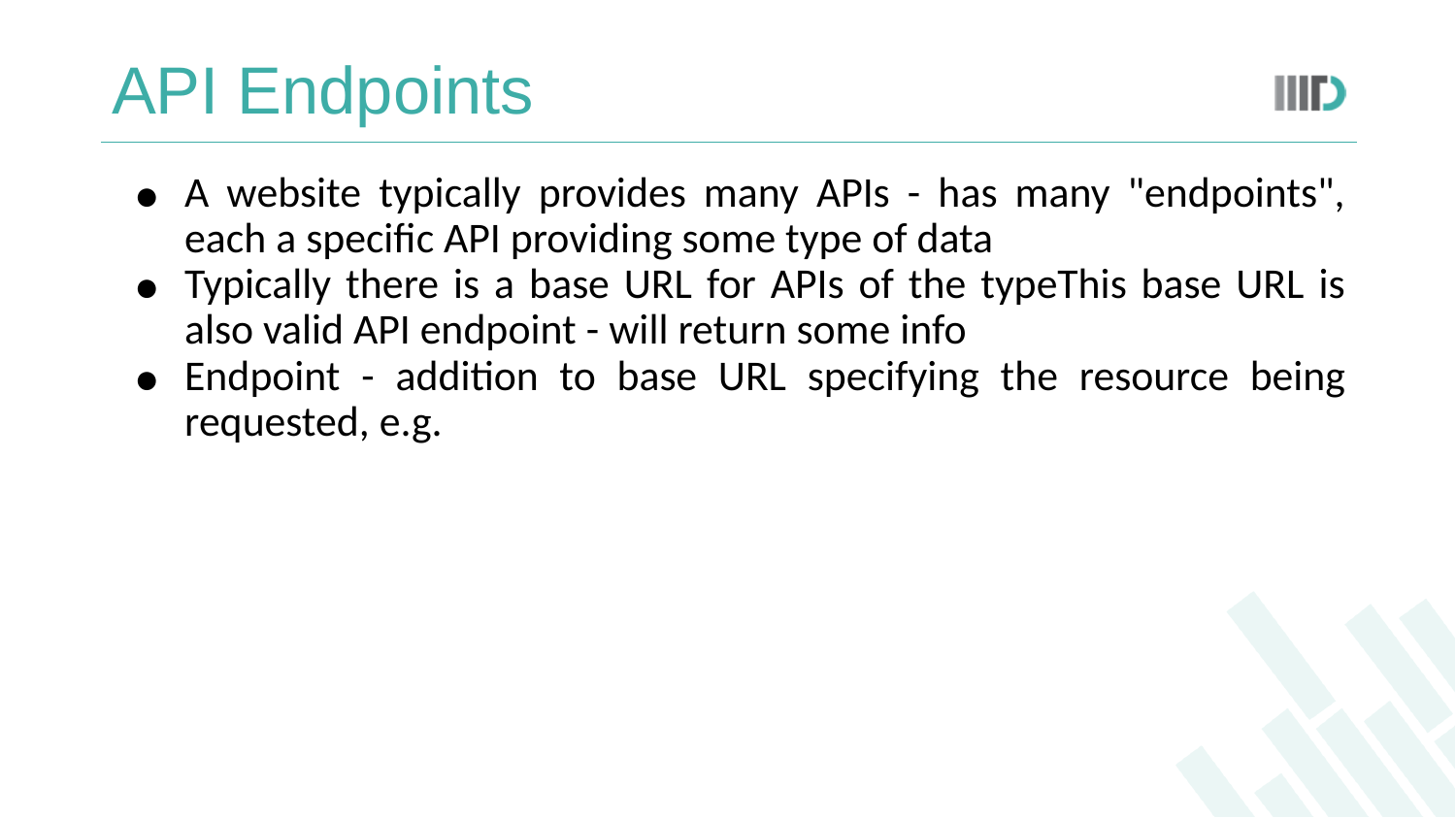

# API Endpoints
A website typically provides many APIs - has many "endpoints", each a specific API providing some type of data
Typically there is a base URL for APIs of the typeThis base URL is also valid API endpoint - will return some info
Endpoint - addition to base URL specifying the resource being requested, e.g.